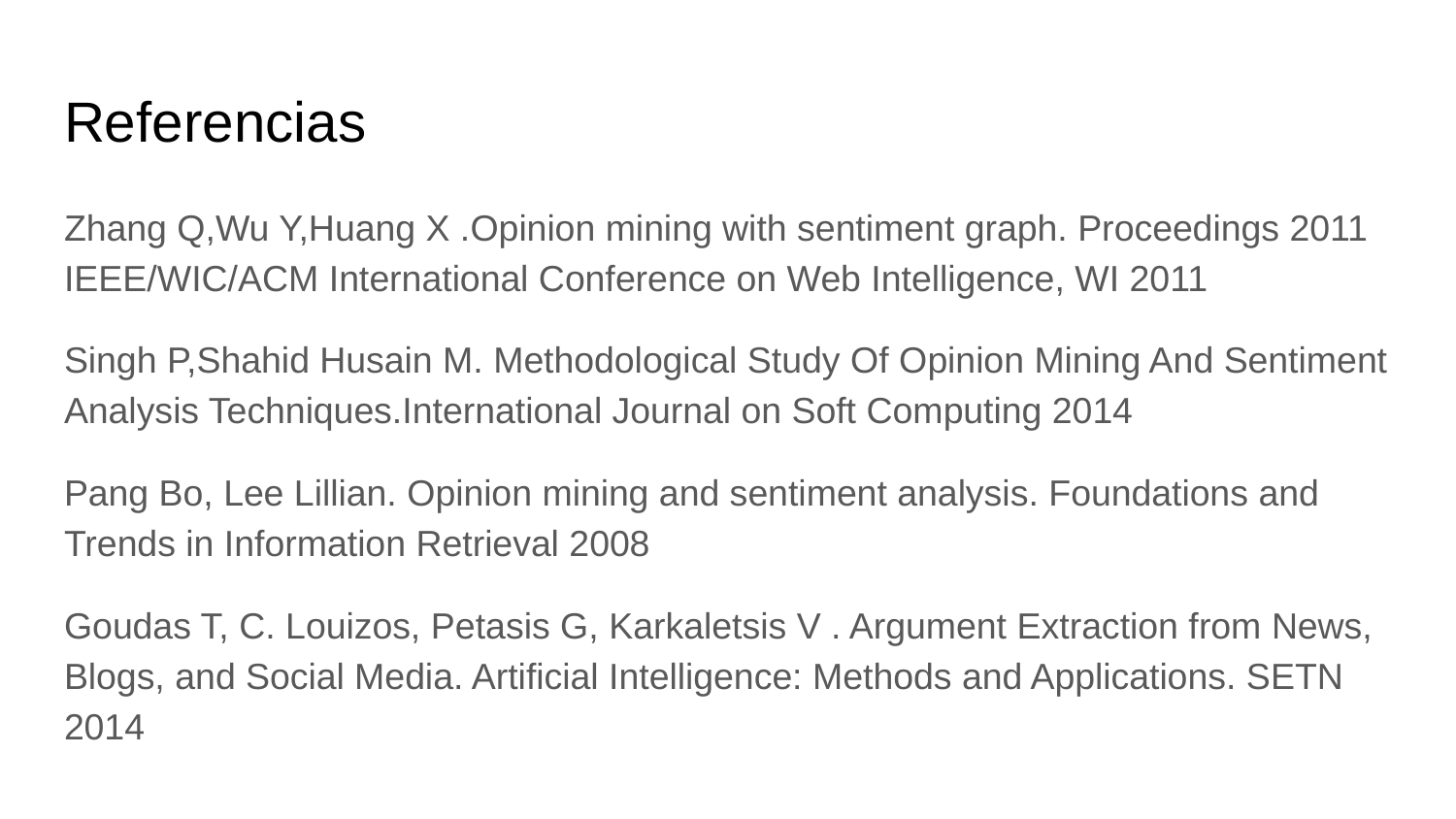

# Referencias
Zhang Q,Wu Y,Huang X .Opinion mining with sentiment graph. Proceedings 2011 IEEE/WIC/ACM International Conference on Web Intelligence, WI 2011
Singh P,Shahid Husain M. Methodological Study Of Opinion Mining And Sentiment Analysis Techniques.International Journal on Soft Computing 2014
Pang Bo, Lee Lillian. Opinion mining and sentiment analysis. Foundations and Trends in Information Retrieval 2008
Goudas T, C. Louizos, Petasis G, Karkaletsis V . Argument Extraction from News, Blogs, and Social Media. Artificial Intelligence: Methods and Applications. SETN 2014